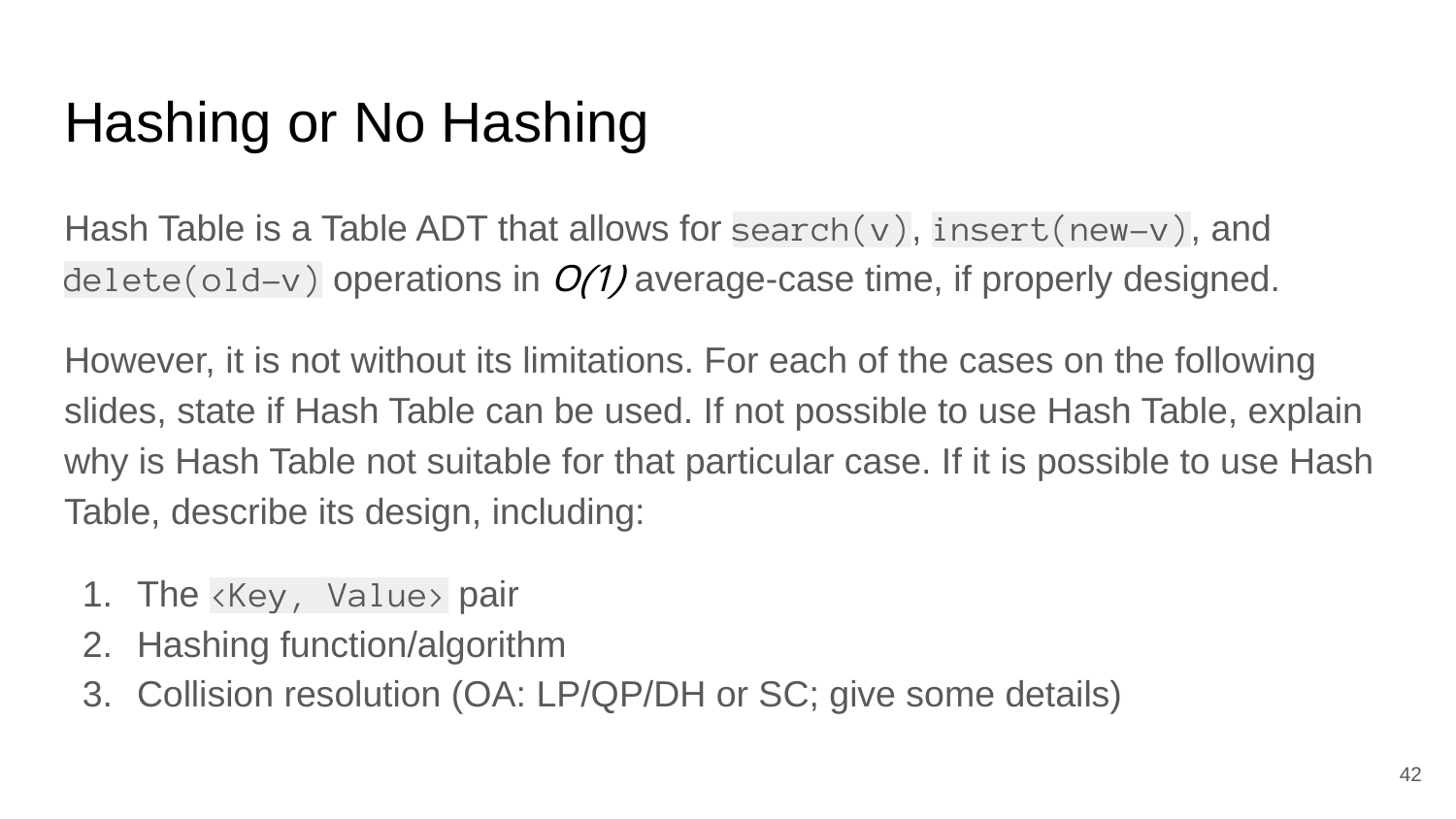

# Hashing or No Hashing
Hash Table is a Table ADT that allows for search(v), insert(new-v), and delete(old-v) operations in O(1) average-case time, if properly designed.
However, it is not without its limitations. For each of the cases on the following slides, state if Hash Table can be used. If not possible to use Hash Table, explain why is Hash Table not suitable for that particular case. If it is possible to use Hash Table, describe its design, including:
The <Key, Value> pair
Hashing function/algorithm
Collision resolution (OA: LP/QP/DH or SC; give some details)
42